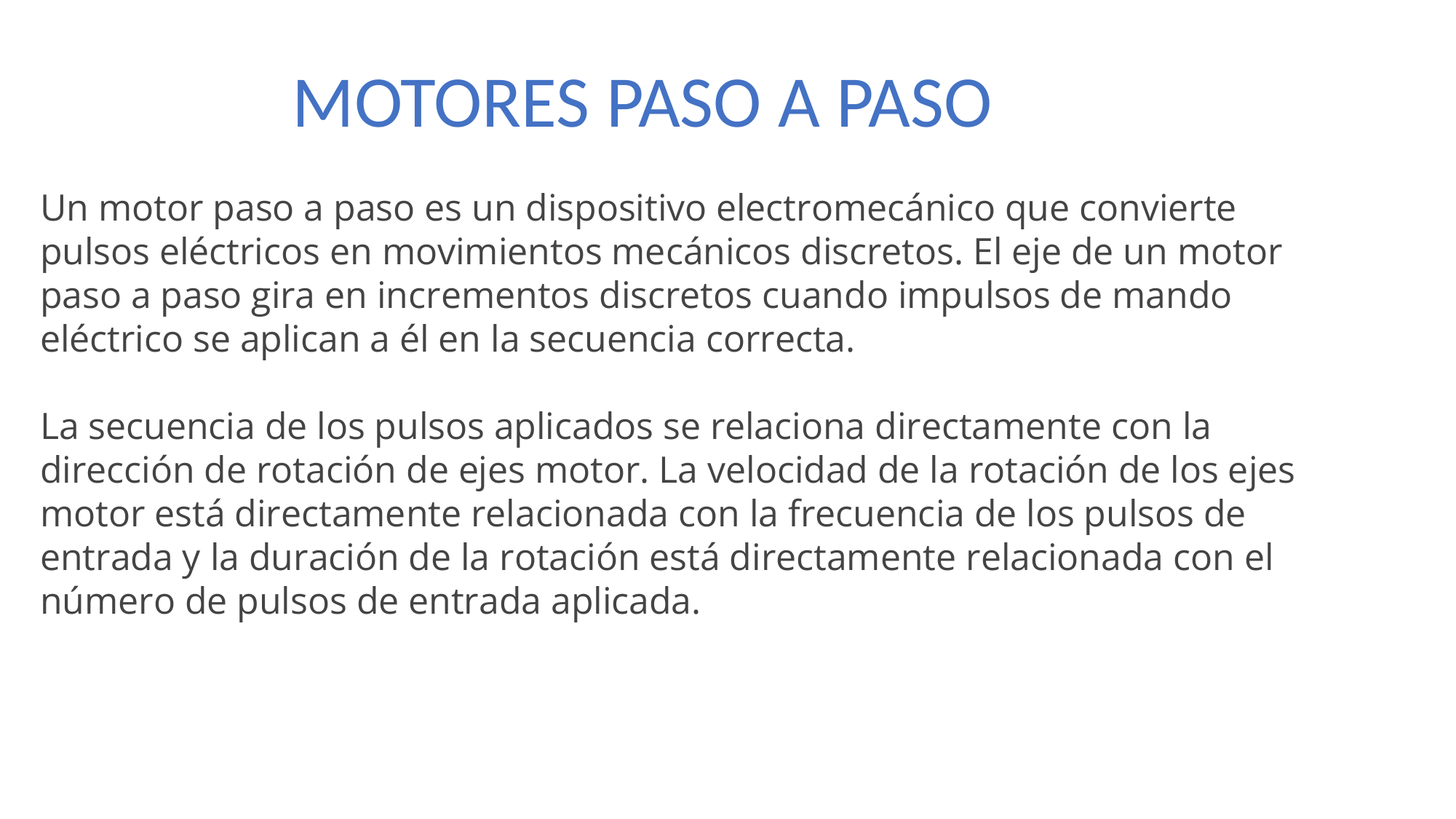

MOTORES PASO A PASO
Un motor paso a paso es un dispositivo electromecánico que convierte pulsos eléctricos en movimientos mecánicos discretos. El eje de un motor paso a paso gira en incrementos discretos cuando impulsos de mando eléctrico se aplican a él en la secuencia correcta.

La secuencia de los pulsos aplicados se relaciona directamente con la dirección de rotación de ejes motor. La velocidad de la rotación de los ejes motor está directamente relacionada con la frecuencia de los pulsos de entrada y la duración de la rotación está directamente relacionada con el número de pulsos de entrada aplicada.